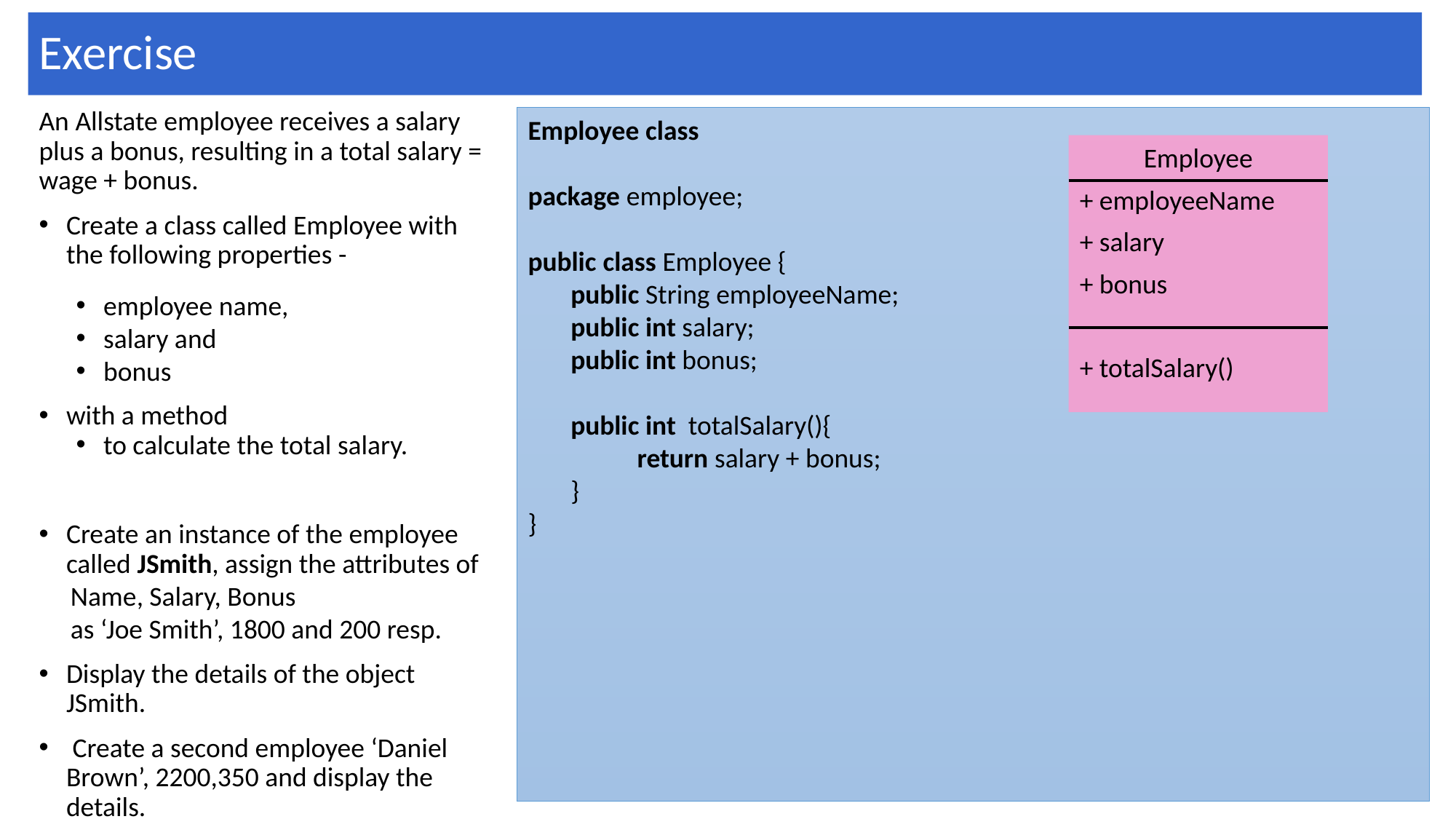

# Exercise
An Allstate employee receives a salary plus a bonus, resulting in a total salary = wage + bonus.
Create a class called Employee with the following properties -
employee name,
salary and
bonus
with a method
to calculate the total salary.

Create an instance of the employee called JSmith, assign the attributes of
Name, Salary, Bonus
as ‘Joe Smith’, 1800 and 200 resp.
Display the details of the object JSmith.
 Create a second employee ‘Daniel Brown’, 2200,350 and display the details.

Employee class

package employee;

public class Employee {
	public String employeeName;
	public int salary;
	public int bonus;

	public int  totalSalary(){
		return salary + bonus;
	}
}

Employee
+ employeeName
+ salary
+ bonus

+ totalSalary()
16